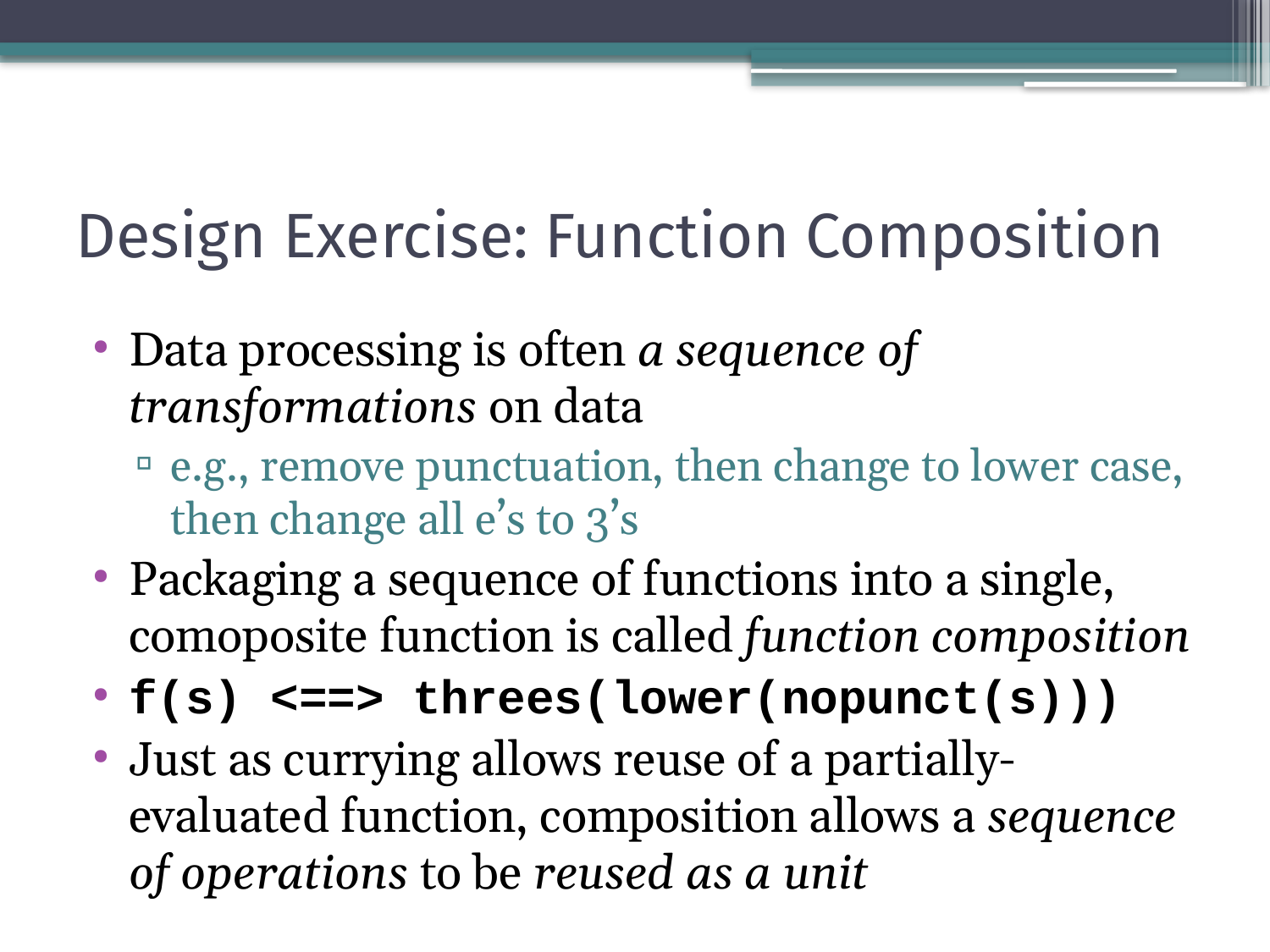

# Design Exercise: Function Composition
Data processing is often a sequence of transformations on data
e.g., remove punctuation, then change to lower case, then change all e’s to 3’s
Packaging a sequence of functions into a single, comoposite function is called function composition
f(s) <==> threes(lower(nopunct(s)))
Just as currying allows reuse of a partially-evaluated function, composition allows a sequence of operations to be reused as a unit